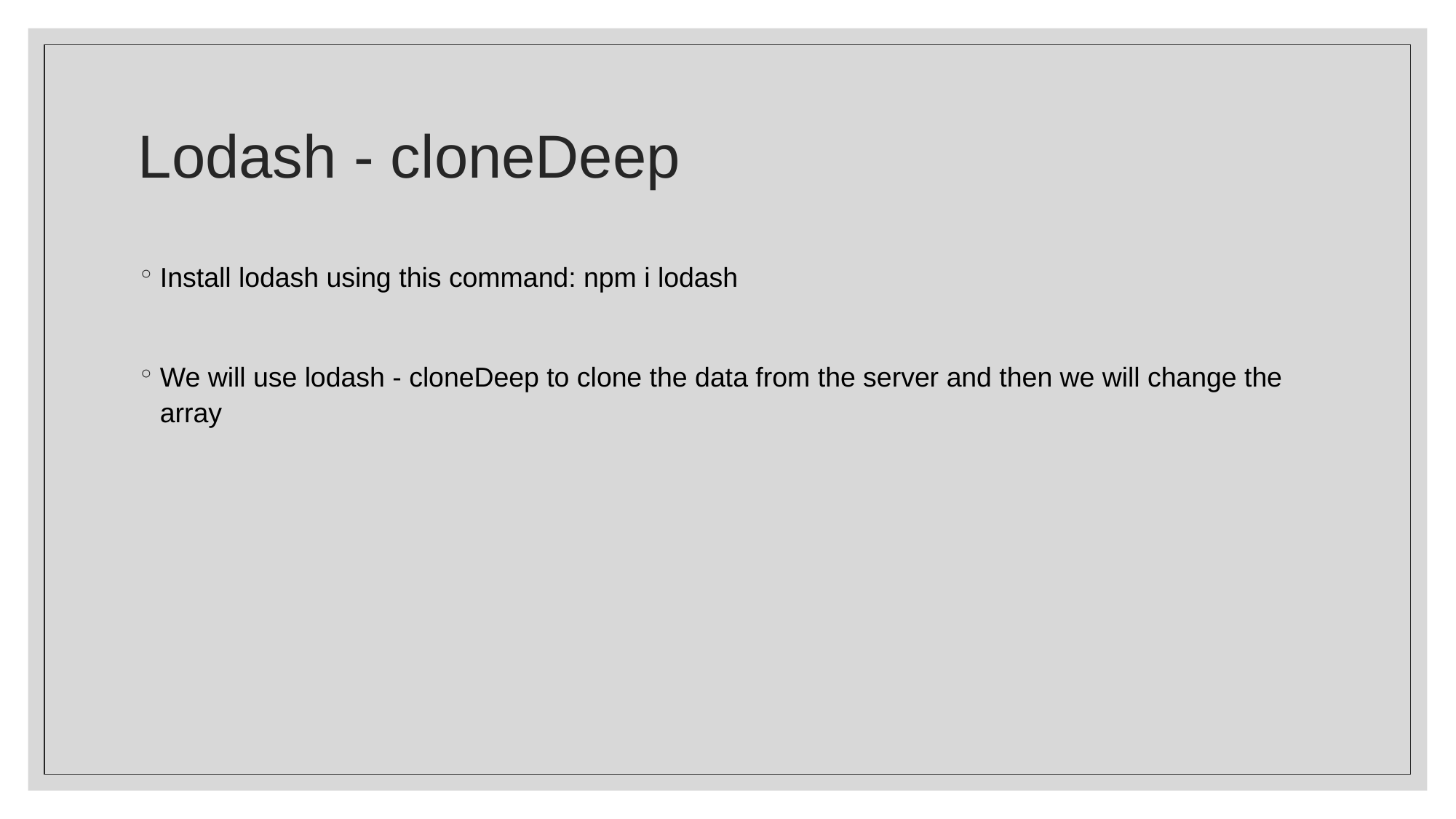

# Lodash - cloneDeep
Install lodash using this command: npm i lodash

We will use lodash - cloneDeep to clone the data from the server and then we will change the array